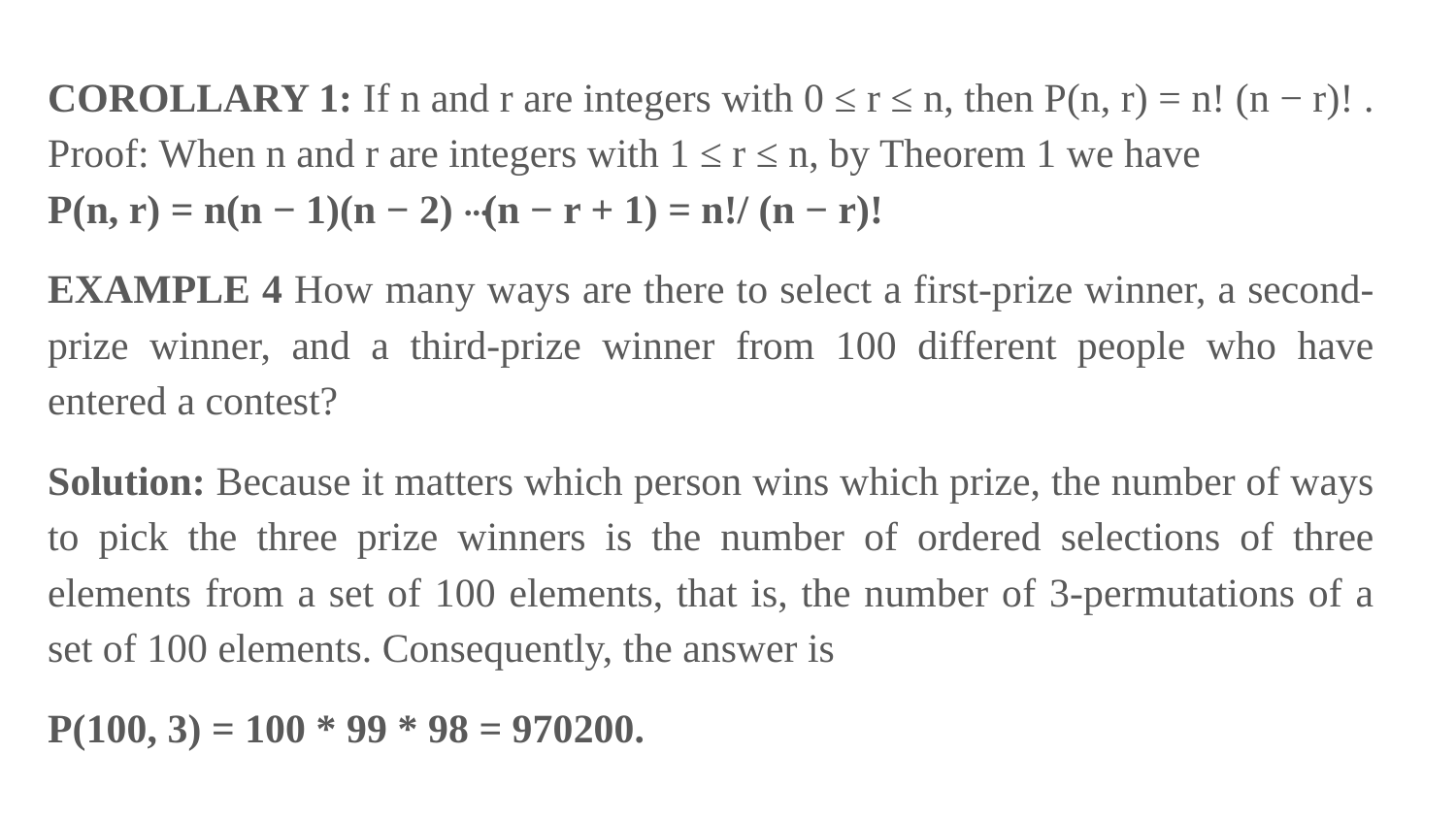

COROLLARY 1: If n and r are integers with 0 ≤ r ≤ n, then P(n, r) = n! (n − r)! .
Proof: When n and r are integers with 1 ≤ r ≤ n, by Theorem 1 we have
P(n, r) = n(n − 1)(n − 2) ⋯ (n − r + 1) = n!/ (n − r)!
EXAMPLE 4 How many ways are there to select a first-prize winner, a second-prize winner, and a third-prize winner from 100 different people who have entered a contest?
Solution: Because it matters which person wins which prize, the number of ways to pick the three prize winners is the number of ordered selections of three elements from a set of 100 elements, that is, the number of 3-permutations of a set of 100 elements. Consequently, the answer is
P(100, 3) = 100 * 99 * 98 = 970200.